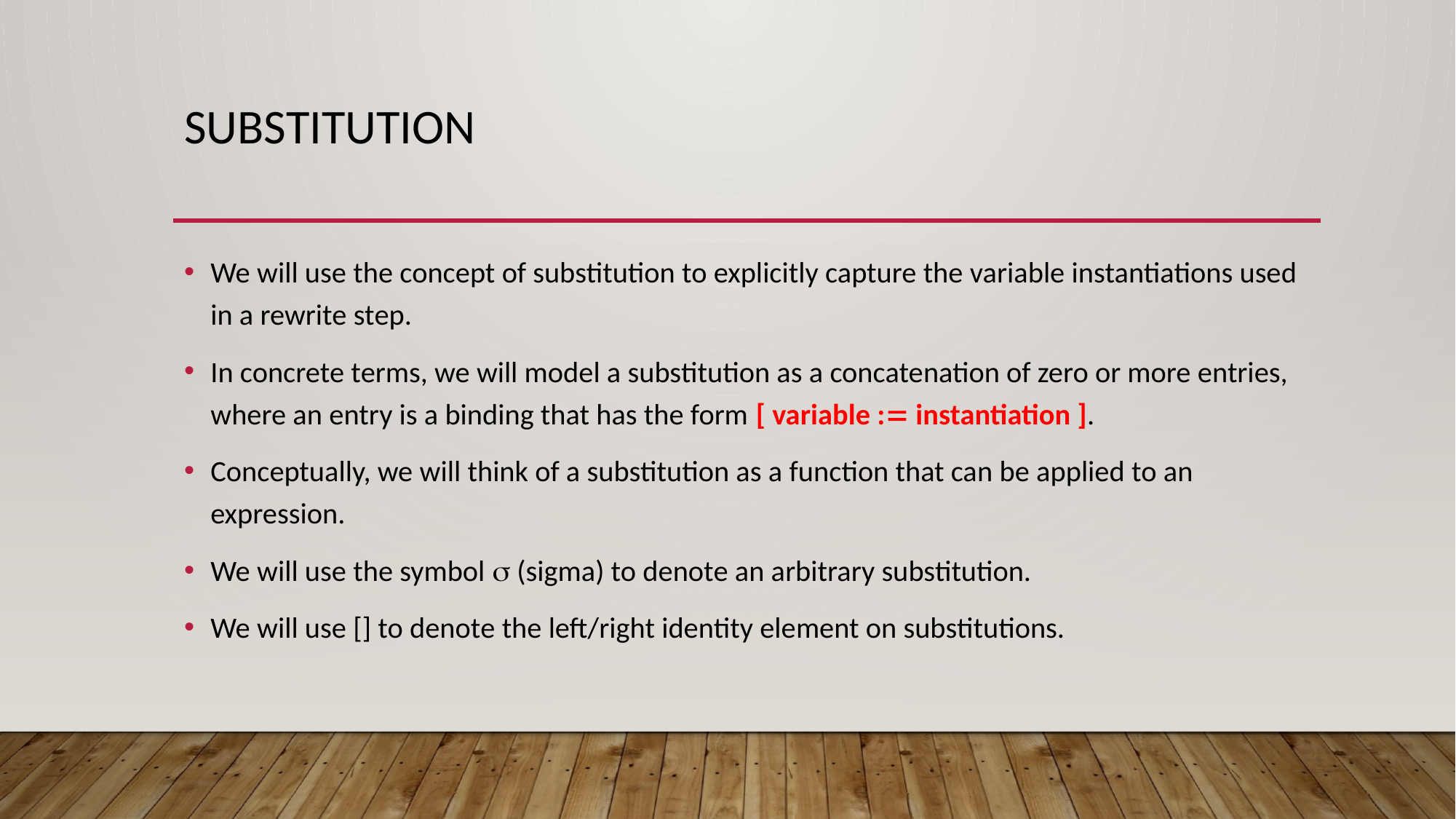

# substitution
We will use the concept of substitution to explicitly capture the variable instantiations used in a rewrite step.
In concrete terms, we will model a substitution as a concatenation of zero or more entries, where an entry is a binding that has the form [ variable := instantiation ].
Conceptually, we will think of a substitution as a function that can be applied to an expression.
We will use the symbol σ (sigma) to denote an arbitrary substitution.
We will use [] to denote the left/right identity element on substitutions.